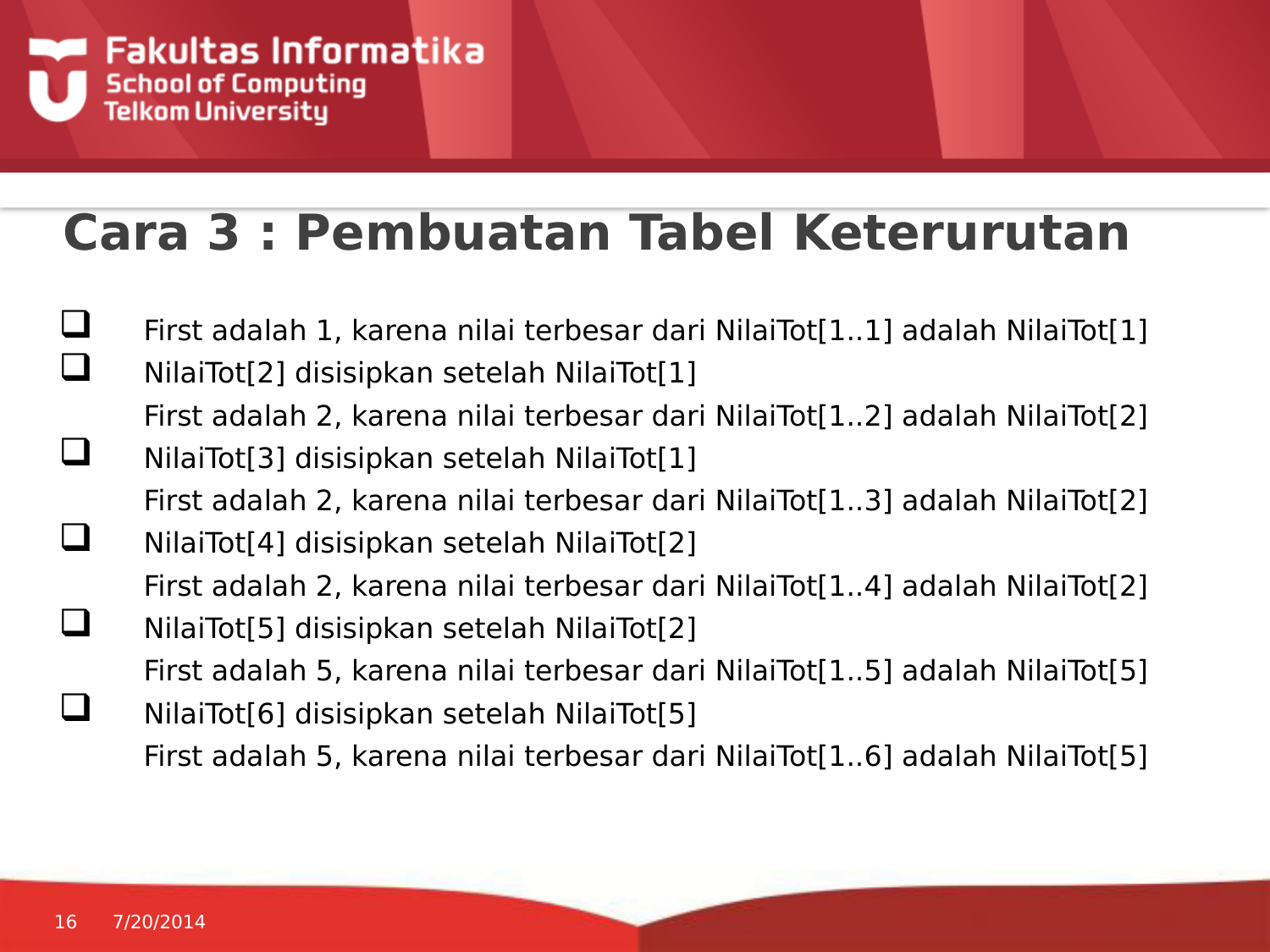

# Cara 3 : Pembuatan Tabel Keterurutan
First adalah 1, karena nilai terbesar dari NilaiTot[1..1] adalah NilaiTot[1]
NilaiTot[2] disisipkan setelah NilaiTot[1]
	First adalah 2, karena nilai terbesar dari NilaiTot[1..2] adalah NilaiTot[2]
NilaiTot[3] disisipkan setelah NilaiTot[1]
	First adalah 2, karena nilai terbesar dari NilaiTot[1..3] adalah NilaiTot[2]
NilaiTot[4] disisipkan setelah NilaiTot[2]
	First adalah 2, karena nilai terbesar dari NilaiTot[1..4] adalah NilaiTot[2]
NilaiTot[5] disisipkan setelah NilaiTot[2]
	First adalah 5, karena nilai terbesar dari NilaiTot[1..5] adalah NilaiTot[5]
NilaiTot[6] disisipkan setelah NilaiTot[5]
	First adalah 5, karena nilai terbesar dari NilaiTot[1..6] adalah NilaiTot[5]

16
7/20/2014